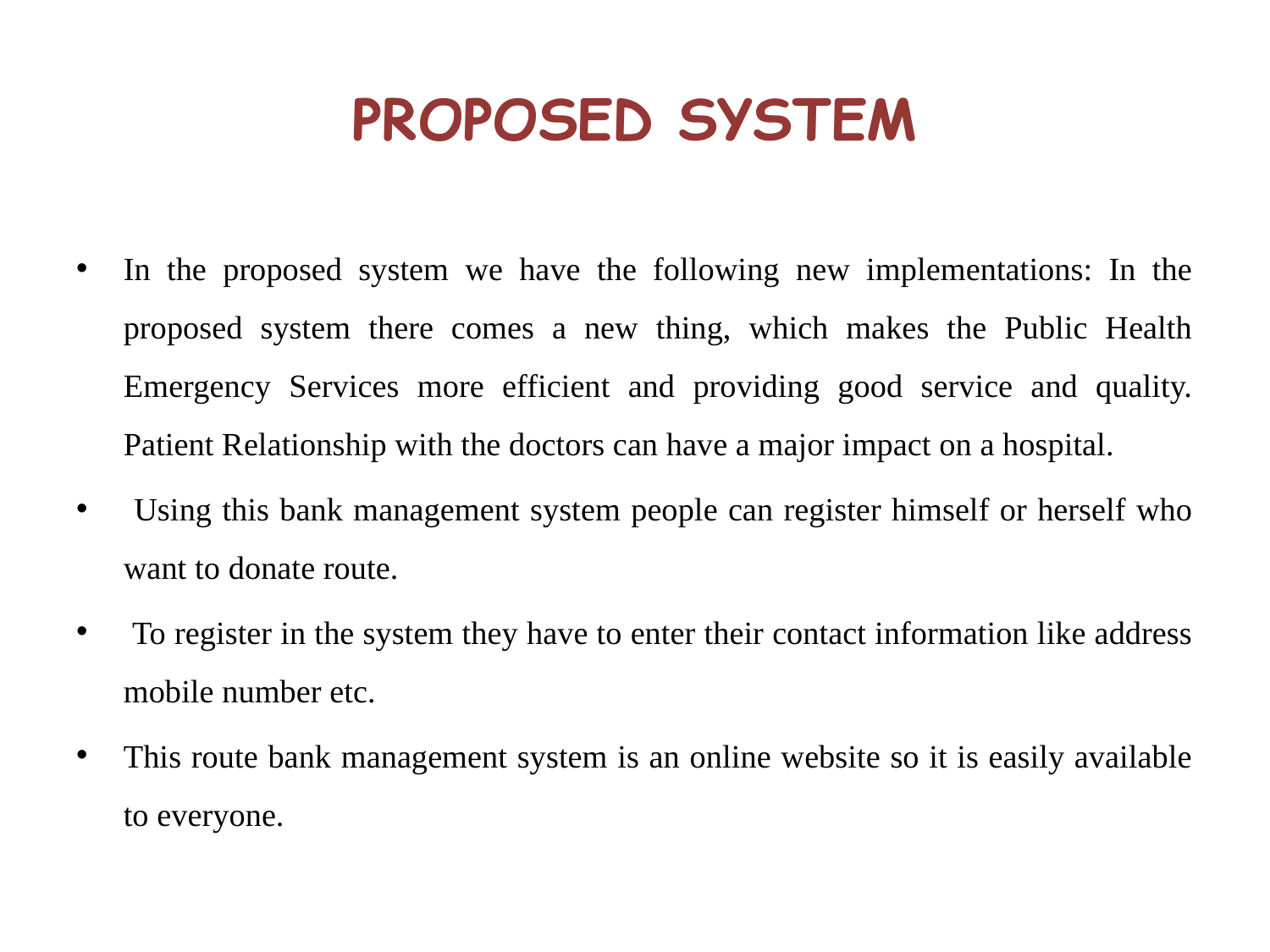

# PROPOSED SYSTEM
In the proposed system we have the following new implementations: In the proposed system there comes a new thing, which makes the Public Health Emergency Services more efficient and providing good service and quality. Patient Relationship with the doctors can have a major impact on a hospital.
 Using this bank management system people can register himself or herself who want to donate route.
 To register in the system they have to enter their contact information like address mobile number etc.
This route bank management system is an online website so it is easily available to everyone.